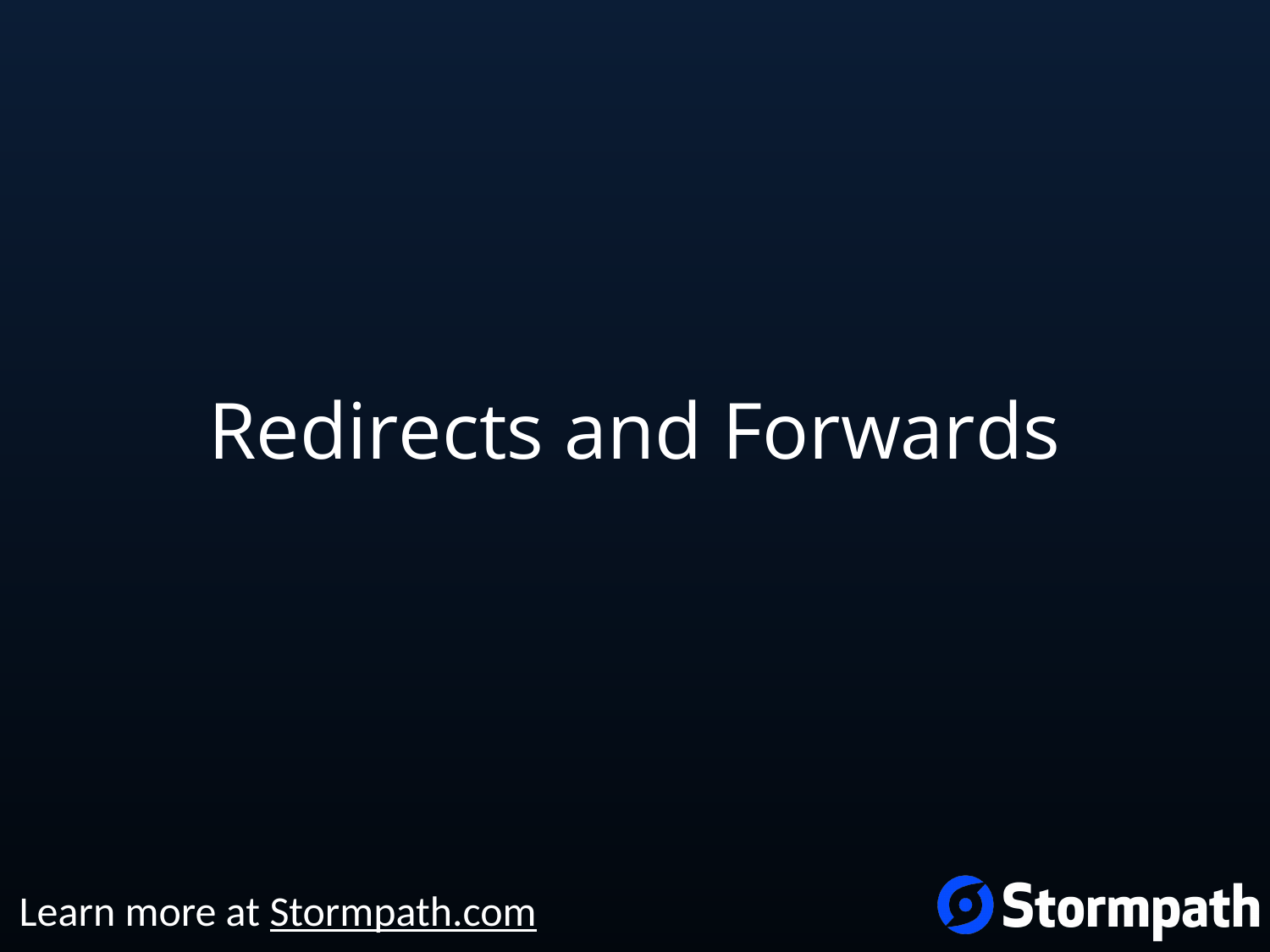

# Redirects and Forwards
Learn more at Stormpath.com